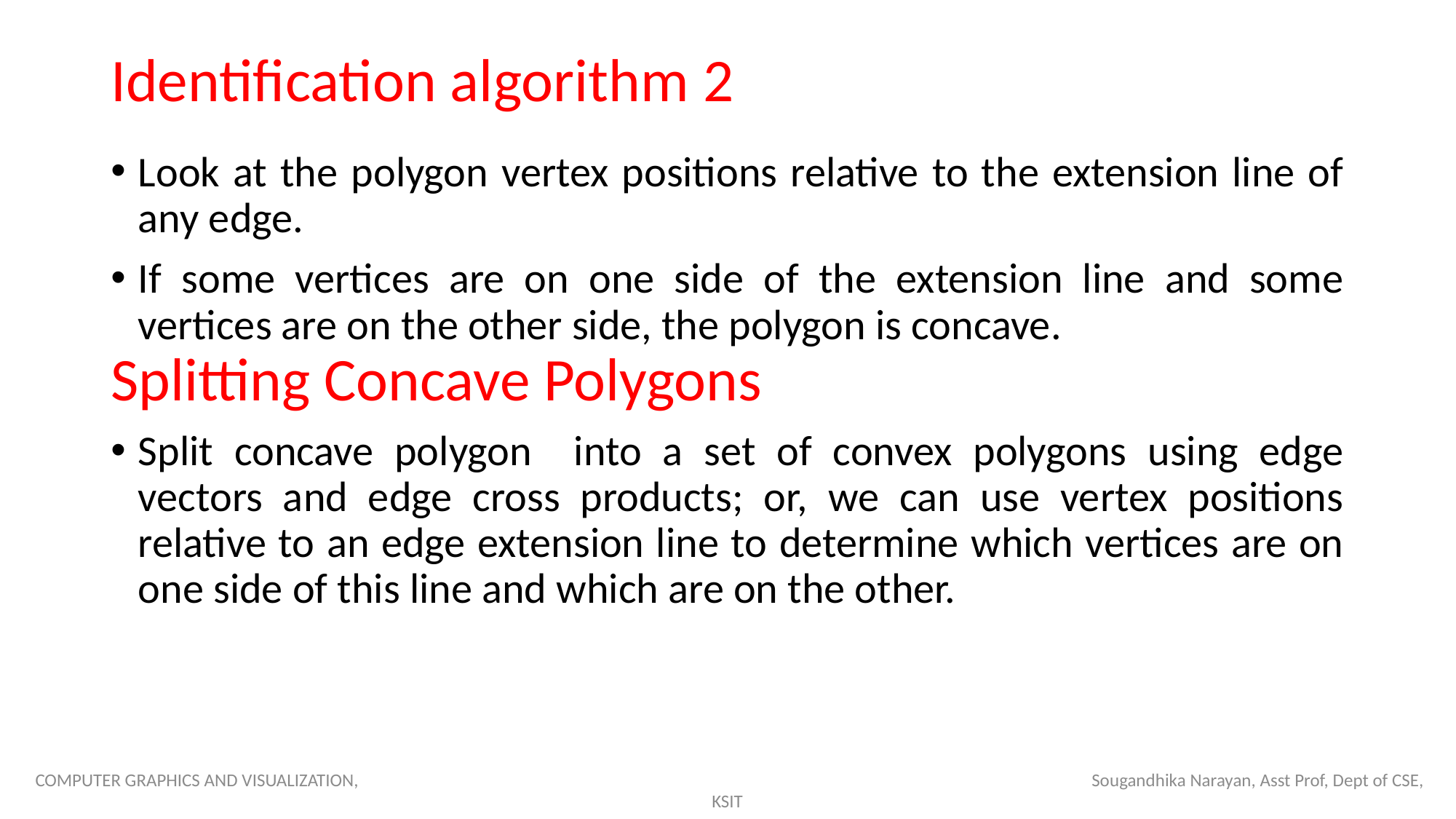

# Identification algorithm 2
Look at the polygon vertex positions relative to the extension line of any edge.
If some vertices are on one side of the extension line and some vertices are on the other side, the polygon is concave.
Splitting Concave Polygons
Split concave polygon  into a set of convex polygons using edge vectors and edge cross products; or, we can use vertex positions relative to an edge extension line to determine which vertices are on one side of this line and which are on the other.
COMPUTER GRAPHICS AND VISUALIZATION,                                                                                                                                                                                Sougandhika Narayan, Asst Prof, Dept of CSE, KSIT